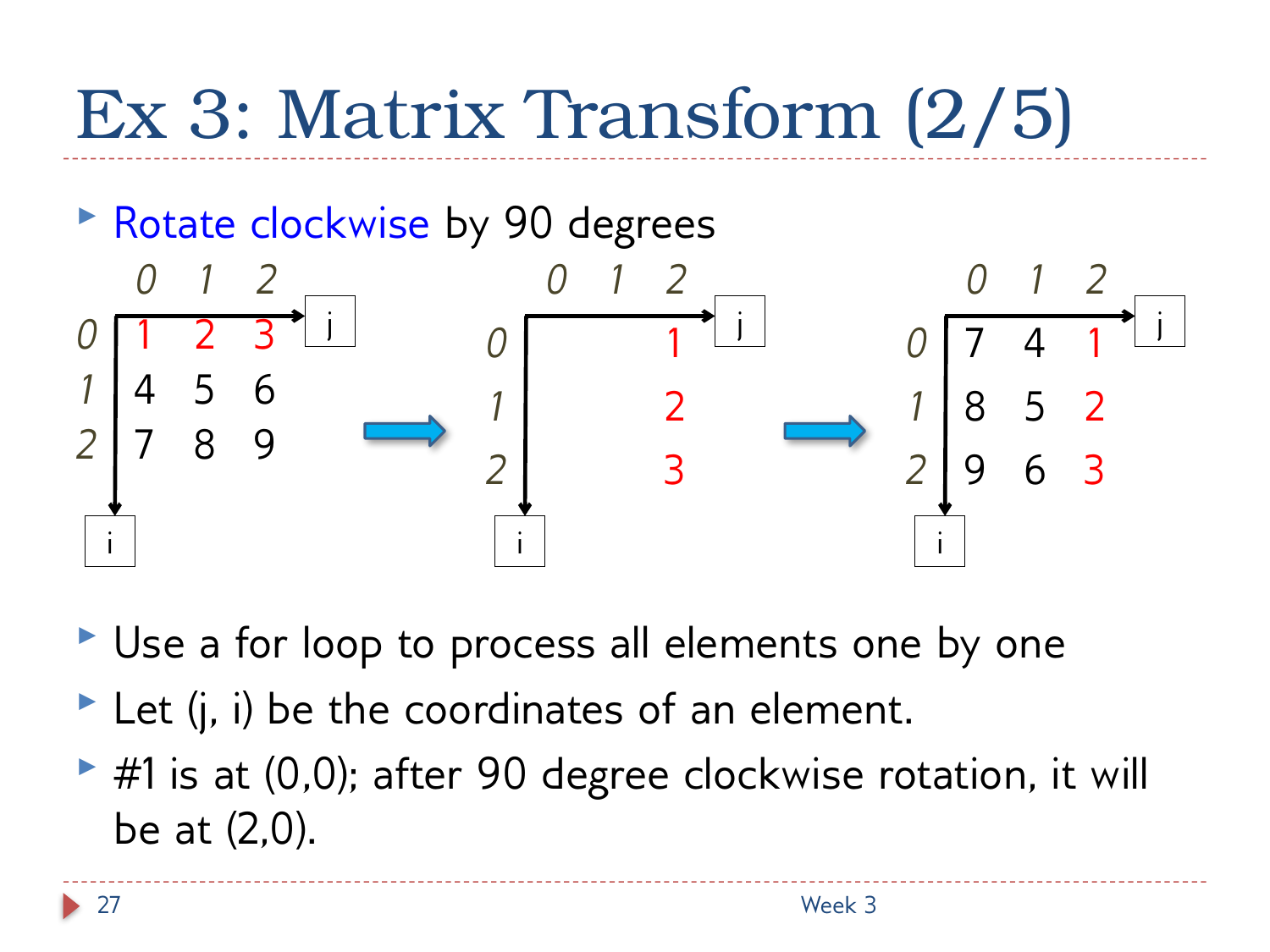

# Ex 3: Matrix Transform (2/5)
Rotate clockwise by 90 degrees
|  | 0 | 1 | 2 |
| --- | --- | --- | --- |
| 0 | 1 | 2 | 3 |
| 1 | 4 | 5 | 6 |
| 2 | 7 | 8 | 9 |
|  | 0 | 1 | 2 |
| --- | --- | --- | --- |
| 0 |  |  | 1 |
| 1 |  |  | 2 |
| 2 |  |  | 3 |
|  | 0 | 1 | 2 |
| --- | --- | --- | --- |
| 0 | 7 | 4 | 1 |
| 1 | 8 | 5 | 2 |
| 2 | 9 | 6 | 3 |
j
j
j

i
i
i
Use a for loop to process all elements one by one
Let (j, i) be the coordinates of an element.
#1 is at (0,0); after 90 degree clockwise rotation, it will be at (2,0).
27
Week 3